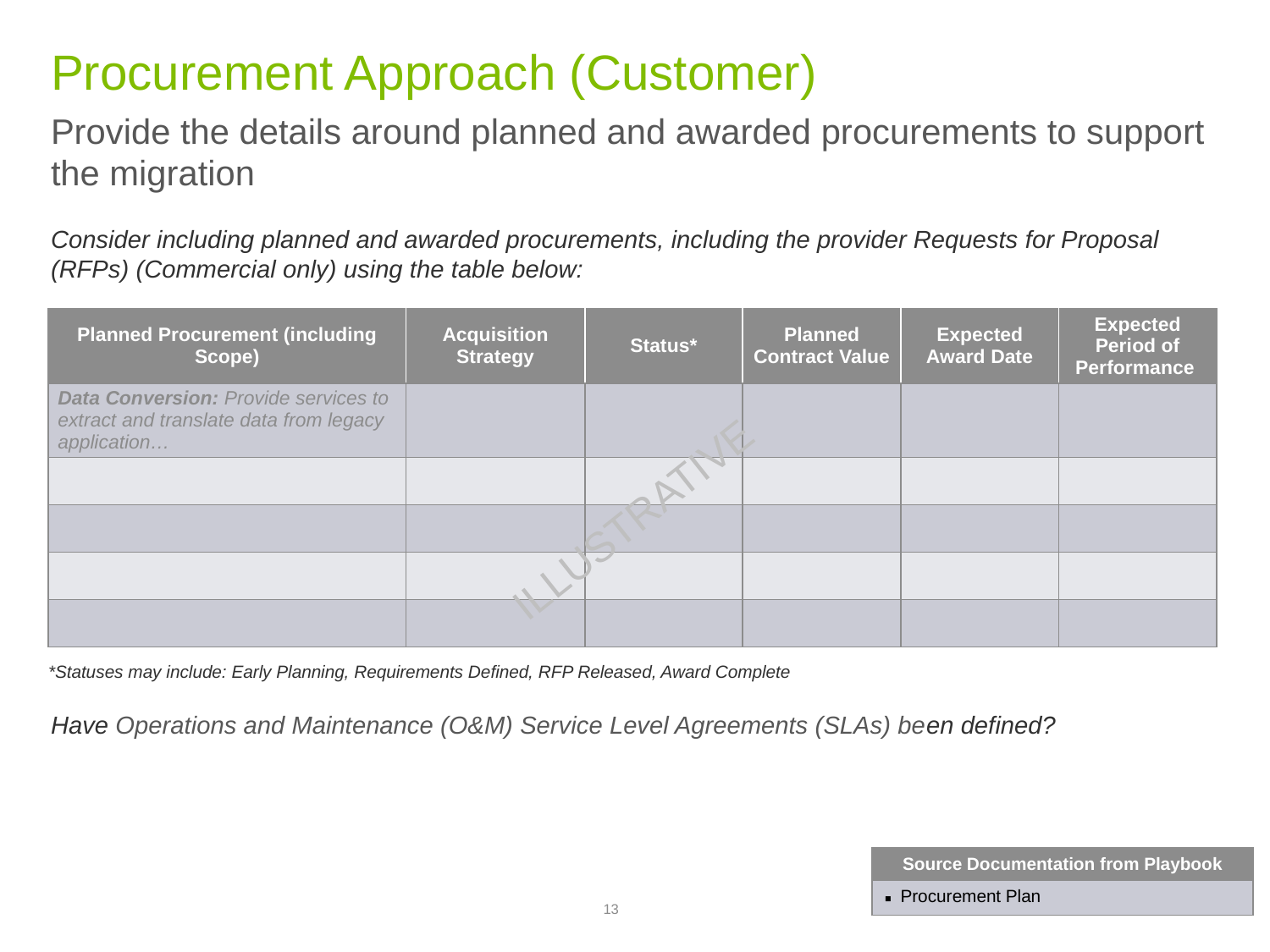

# Procurement Approach (Customer)
Provide the details around planned and awarded procurements to support the migration
Consider including planned and awarded procurements, including the provider Requests for Proposal (RFPs) (Commercial only) using the table below:

Have Operations and Maintenance (O&M) Service Level Agreements (SLAs) been defined?

| Planned Procurement (including Scope) | Acquisition Strategy | Status\* | Planned Contract Value | Expected Award Date | Expected Period of Performance |
| --- | --- | --- | --- | --- | --- |
| Data Conversion: Provide services to extract and translate data from legacy application… |  |  |  |  |  |
|  |  |  |  |  |  |
|  |  |  |  |  |  |
|  |  |  |  |  |  |
|  |  |  |  |  |  |
ILLUSTRATIVE
*Statuses may include: Early Planning, Requirements Defined, RFP Released, Award Complete
| Source Documentation from Playbook |
| --- |
| Procurement Plan |